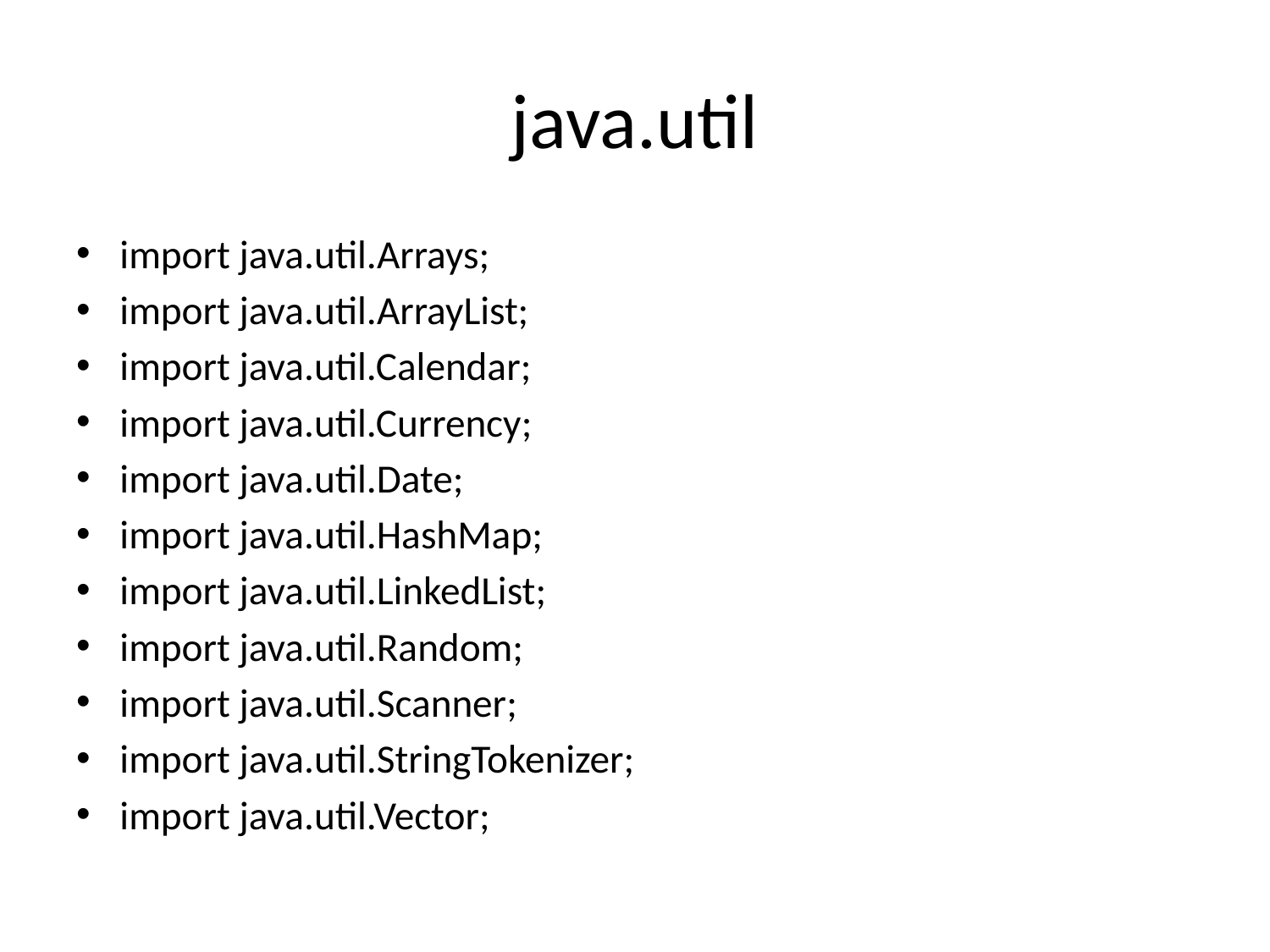

# java.util
import java.util.Arrays;
import java.util.ArrayList;
import java.util.Calendar;
import java.util.Currency;
import java.util.Date;
import java.util.HashMap;
import java.util.LinkedList;
import java.util.Random;
import java.util.Scanner;
import java.util.StringTokenizer;
import java.util.Vector;